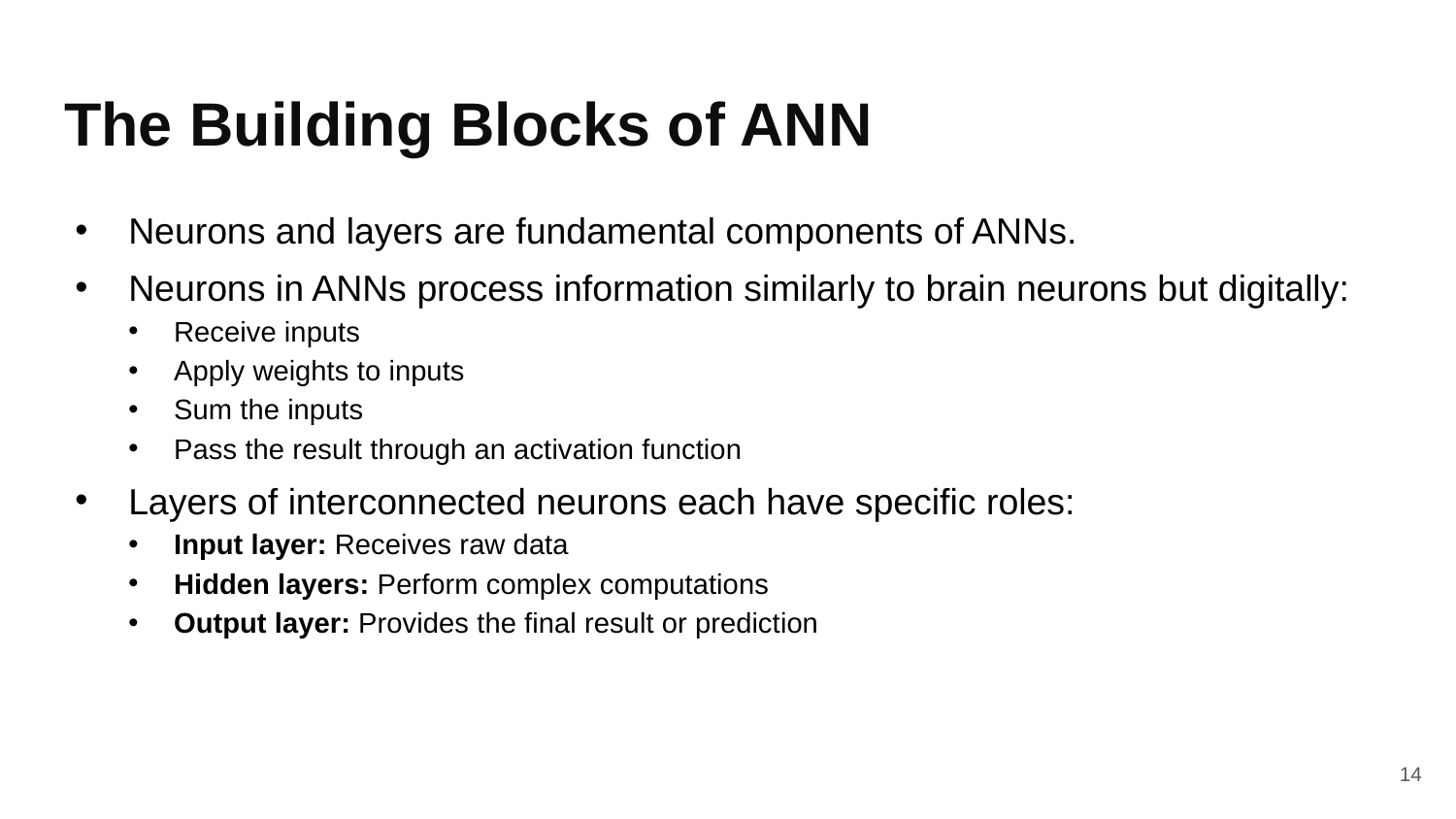

# The Building Blocks of ANN
Neurons and layers are fundamental components of ANNs.
Neurons in ANNs process information similarly to brain neurons but digitally:
Receive inputs
Apply weights to inputs
Sum the inputs
Pass the result through an activation function
Layers of interconnected neurons each have specific roles:
Input layer: Receives raw data
Hidden layers: Perform complex computations
Output layer: Provides the final result or prediction

14